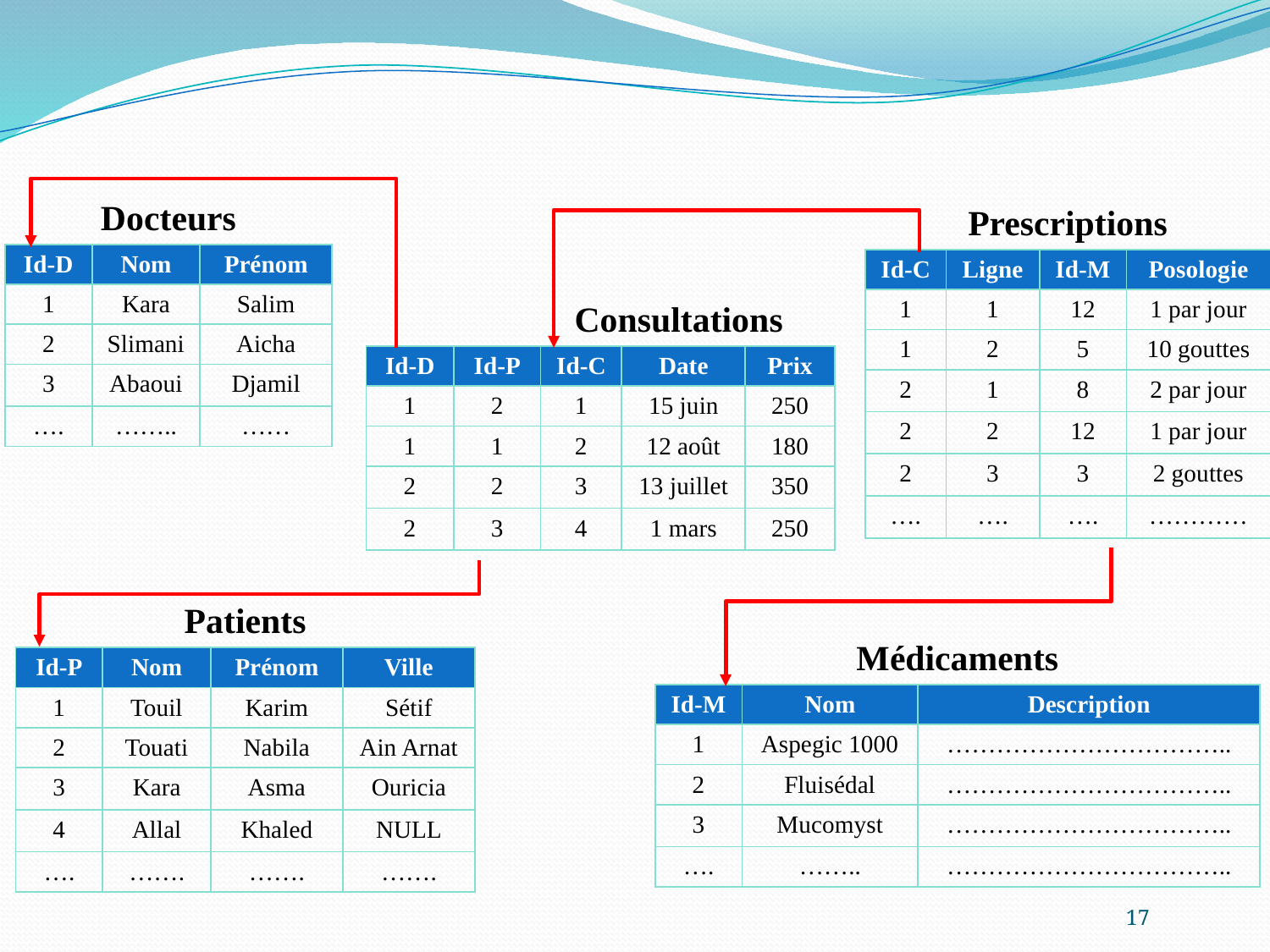

17

| Docteurs |  |  |
| --- | --- | --- |
| Id-D | Nom | Prénom |
| 1 | Kara | Salim |
| 2 | Slimani | Aicha |
| 3 | Abaoui | Djamil |
| …. | …….. | …… |
| Prescriptions |  |  |  |
| --- | --- | --- | --- |
| Id-C | Ligne | Id-M | Posologie |
| 1 | 1 | 12 | 1 par jour |
| 1 | 2 | 5 | 10 gouttes |
| 2 | 1 | 8 | 2 par jour |
| 2 | 2 | 12 | 1 par jour |
| 2 | 3 | 3 | 2 gouttes |
| …. | …. | …. | ………… |

| Consultations |  |  |  |  |
| --- | --- | --- | --- | --- |
| Id-D | Id-P | Id-C | Date | Prix |
| 1 | 2 | 1 | 15 juin | 250 |
| 1 | 1 | 2 | 12 août | 180 |
| 2 | 2 | 3 | 13 juillet | 350 |
| 2 | 3 | 4 | 1 mars | 250 |

| Patients |  |  |  |
| --- | --- | --- | --- |
| Id-P | Nom | Prénom | Ville |
| 1 | Touil | Karim | Sétif |
| 2 | Touati | Nabila | Ain Arnat |
| 3 | Kara | Asma | Ouricia |
| 4 | Allal | Khaled | NULL |
| …. | ……. | ……. | ……. |
| Médicaments |  |  |
| --- | --- | --- |
| Id-M | Nom | Description |
| 1 | Aspegic 1000 | …………………………….. |
| 2 | Fluisédal | …………………………….. |
| 3 | Mucomyst | …………………………….. |
| …. | …….. | …………………………….. |
17